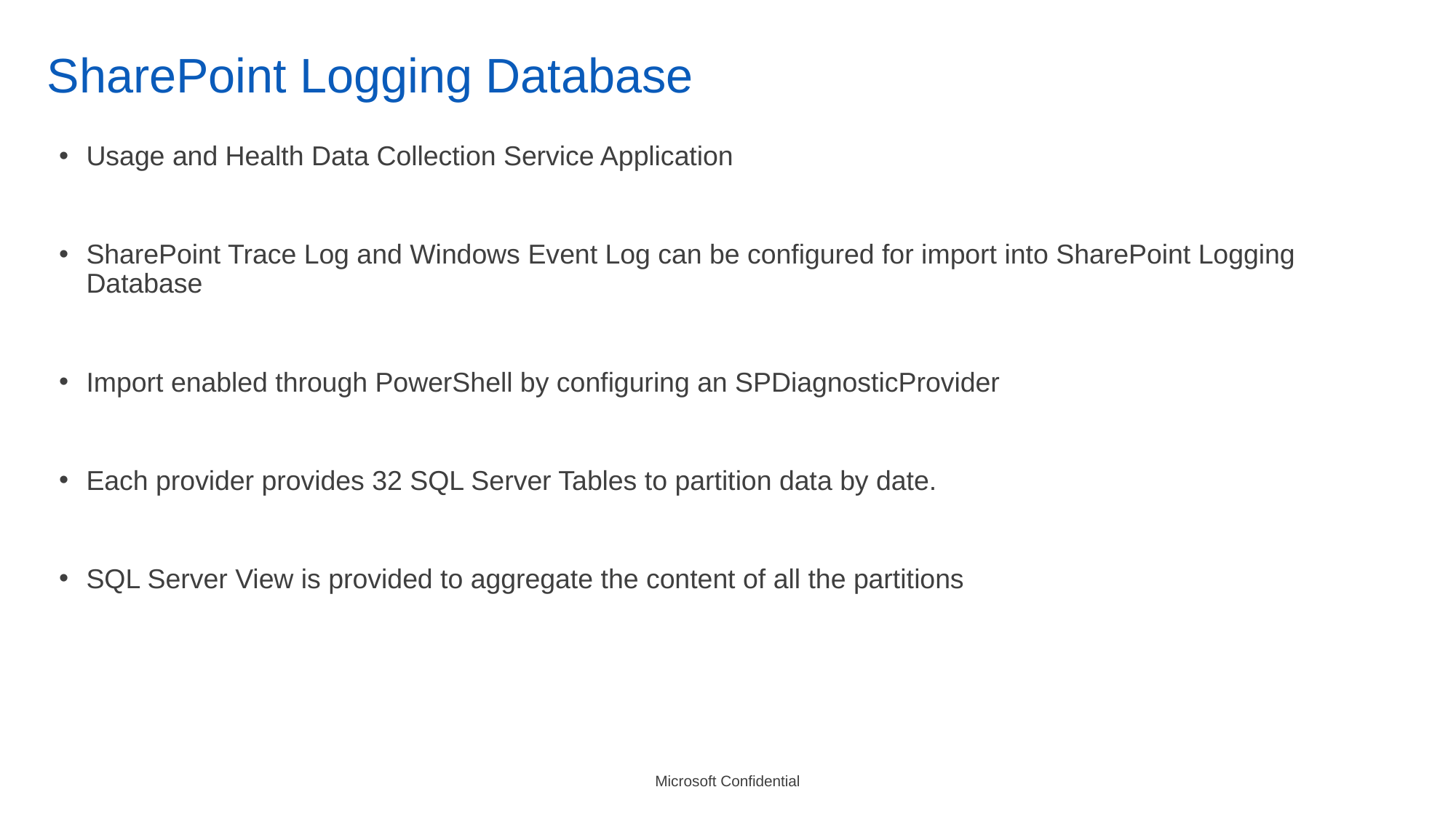

# SharePoint Logging Database
Usage and Health Data Collection Service Application

SharePoint Trace Log and Windows Event Log can be configured for import into SharePoint Logging Database

Import enabled through PowerShell by configuring an SPDiagnosticProvider

Each provider provides 32 SQL Server Tables to partition data by date.

SQL Server View is provided to aggregate the content of all the partitions